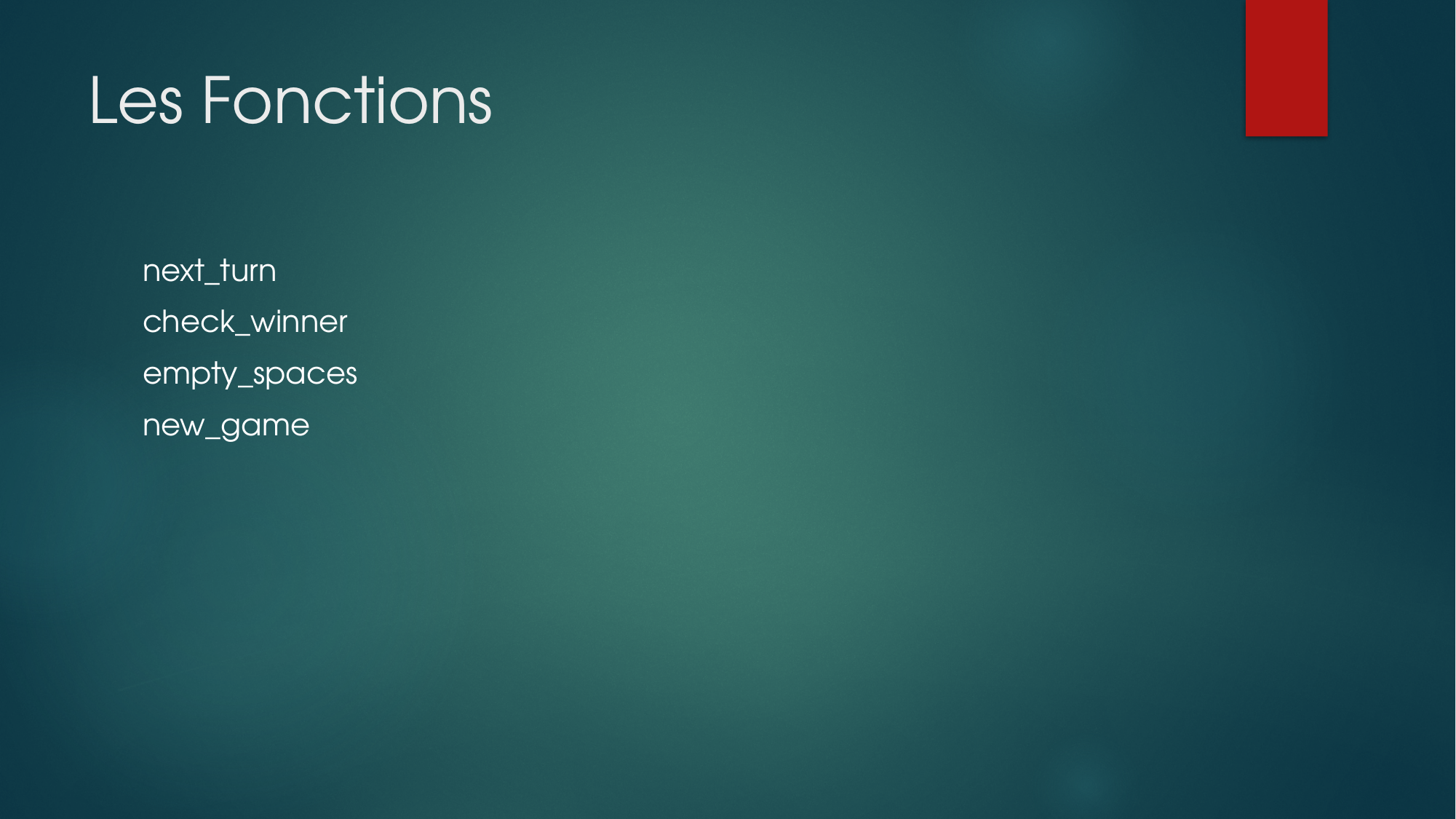

# Les Fonctions
next_turn
check_winner
empty_spaces
new_game